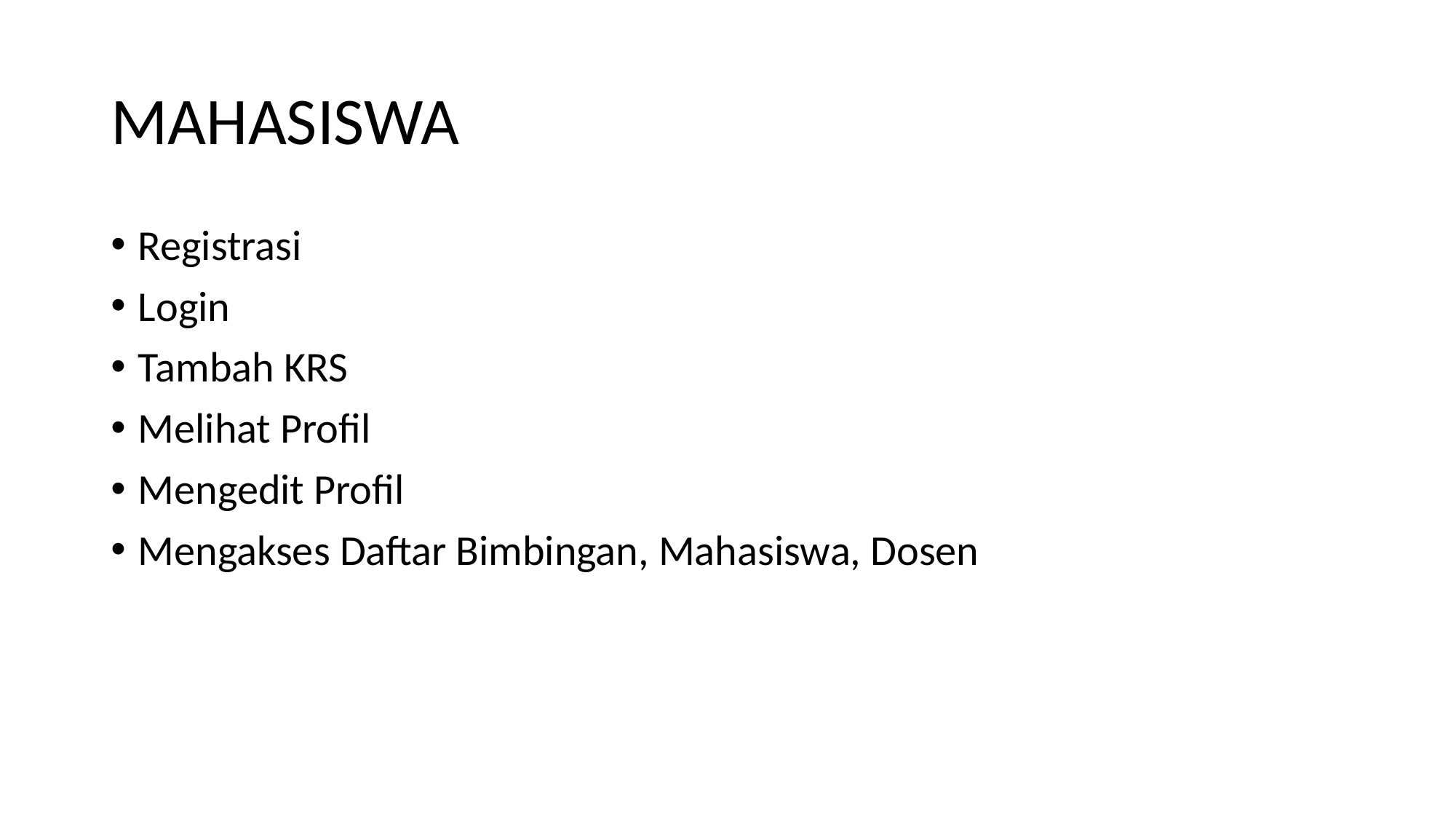

# MAHASISWA
Registrasi
Login
Tambah KRS
Melihat Profil
Mengedit Profil
Mengakses Daftar Bimbingan, Mahasiswa, Dosen